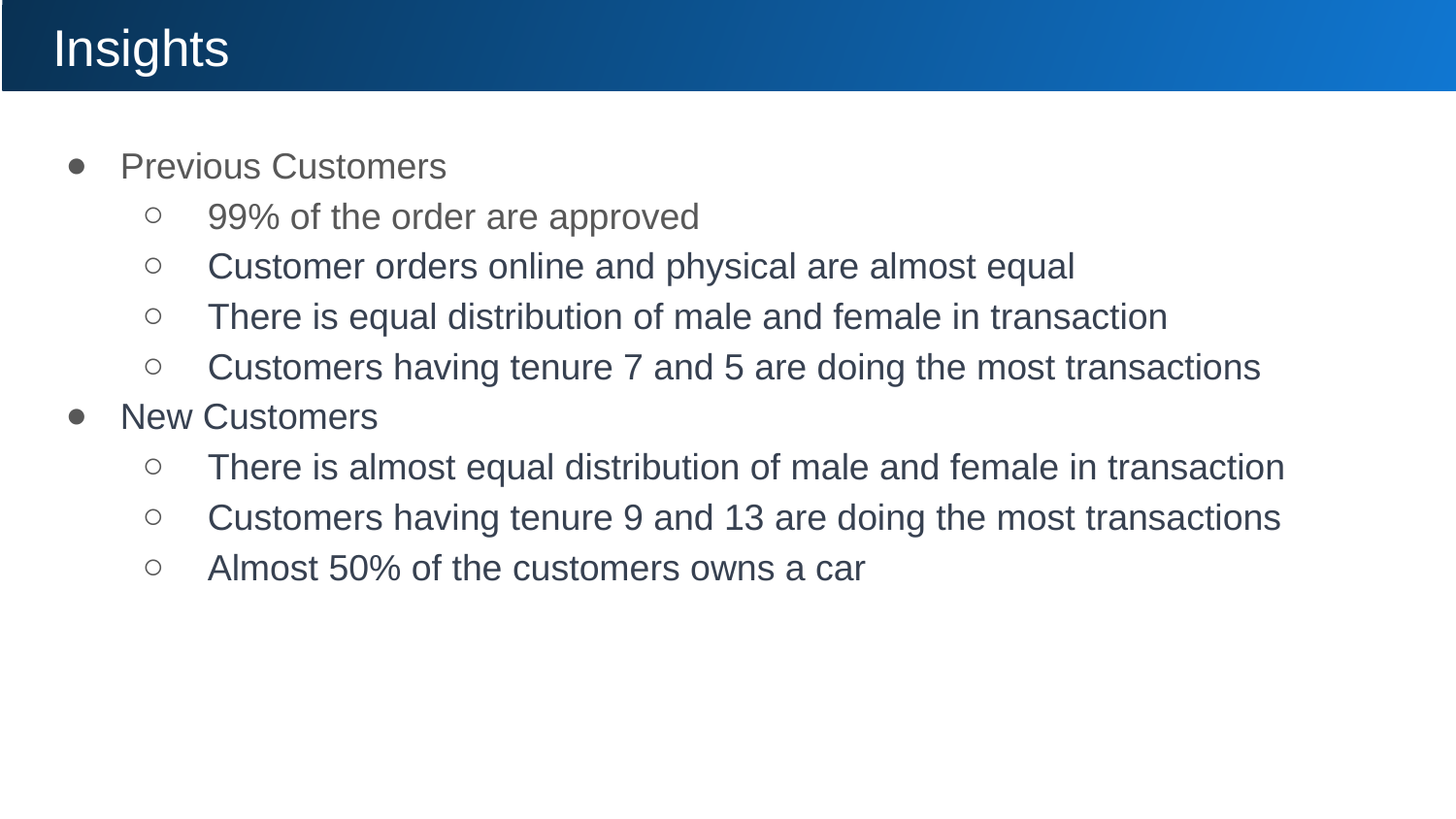

# Insights
Previous Customers
99% of the order are approved
Customer orders online and physical are almost equal
There is equal distribution of male and female in transaction
Customers having tenure 7 and 5 are doing the most transactions
New Customers
There is almost equal distribution of male and female in transaction
Customers having tenure 9 and 13 are doing the most transactions
Almost 50% of the customers owns a car